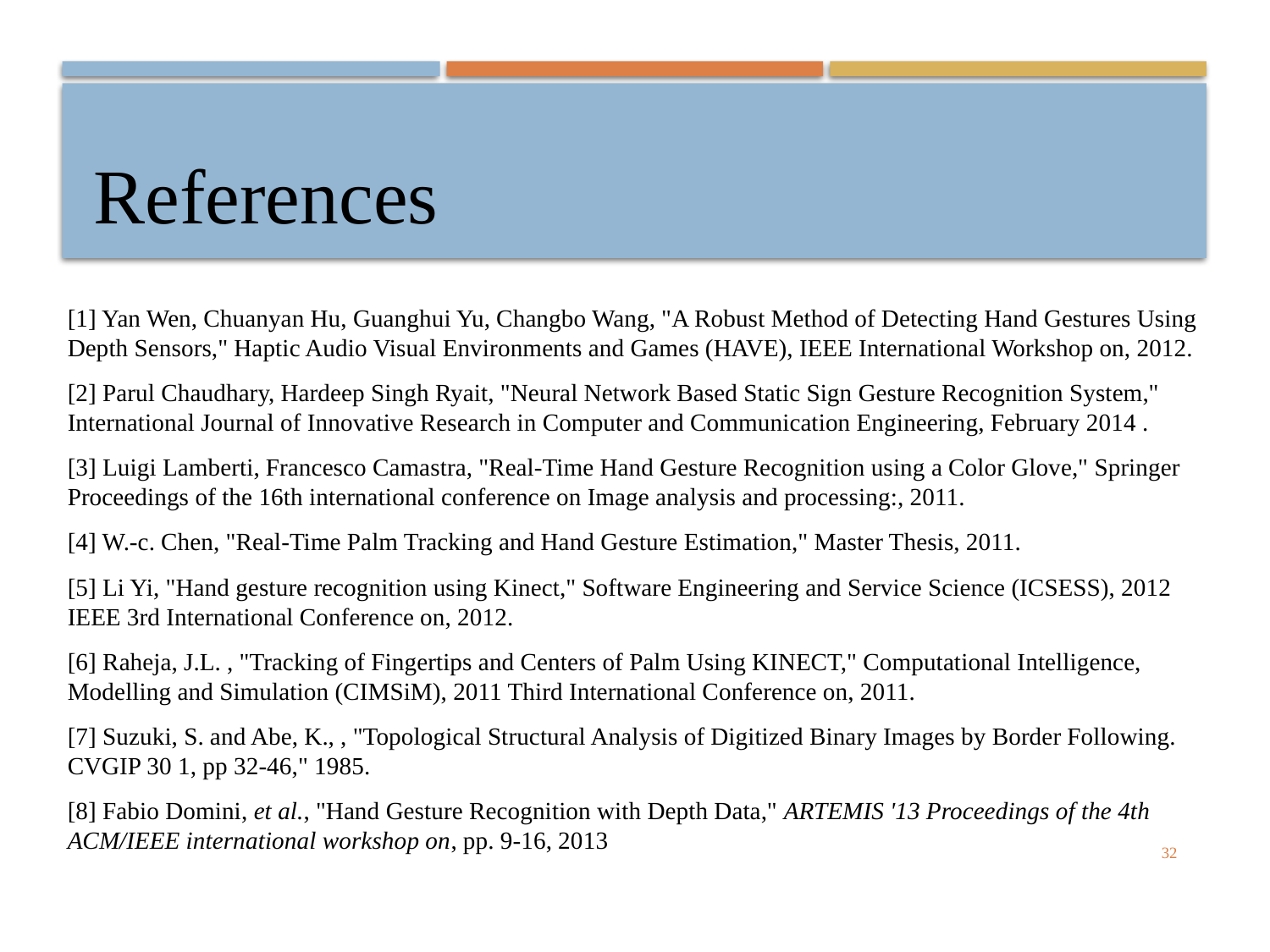

# References

[1] Yan Wen, Chuanyan Hu, Guanghui Yu, Changbo Wang, "A Robust Method of Detecting Hand Gestures Using Depth Sensors," Haptic Audio Visual Environments and Games (HAVE), IEEE International Workshop on, 2012.
[2] Parul Chaudhary, Hardeep Singh Ryait, "Neural Network Based Static Sign Gesture Recognition System," International Journal of Innovative Research in Computer and Communication Engineering, February 2014 .
[3] Luigi Lamberti, Francesco Camastra, "Real-Time Hand Gesture Recognition using a Color Glove," Springer Proceedings of the 16th international conference on Image analysis and processing:, 2011.
[4] W.-c. Chen, "Real-Time Palm Tracking and Hand Gesture Estimation," Master Thesis, 2011.
[5] Li Yi, "Hand gesture recognition using Kinect," Software Engineering and Service Science (ICSESS), 2012 IEEE 3rd International Conference on, 2012.
[6] Raheja, J.L. , "Tracking of Fingertips and Centers of Palm Using KINECT," Computational Intelligence, Modelling and Simulation (CIMSiM), 2011 Third International Conference on, 2011.
[7] Suzuki, S. and Abe, K., , "Topological Structural Analysis of Digitized Binary Images by Border Following. CVGIP 30 1, pp 32-46," 1985.
[8] Fabio Domini, et al., "Hand Gesture Recognition with Depth Data," ARTEMIS '13 Proceedings of the 4th ACM/IEEE international workshop on, pp. 9-16, 2013

32